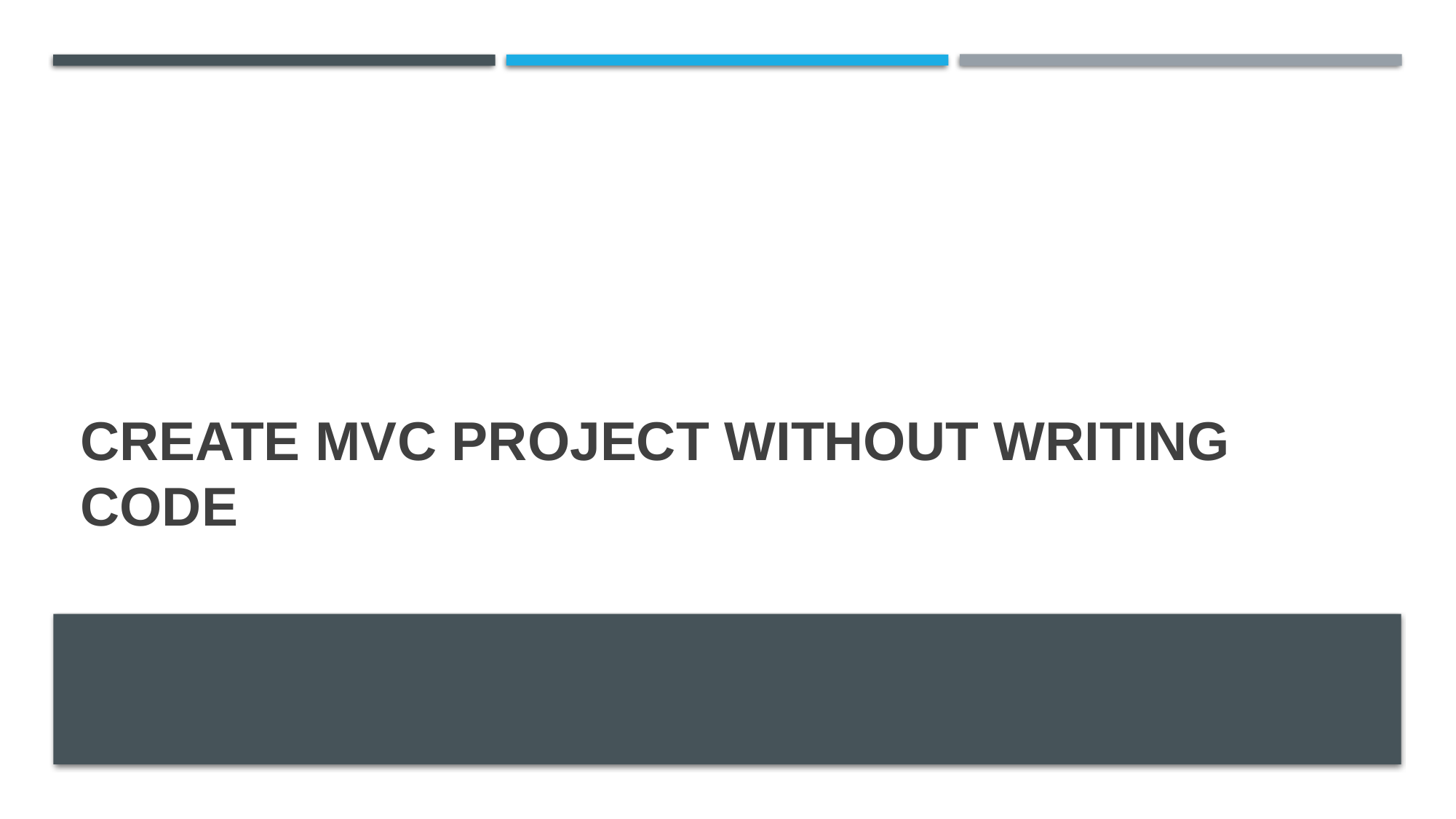

# Create MVC Project without writing Code